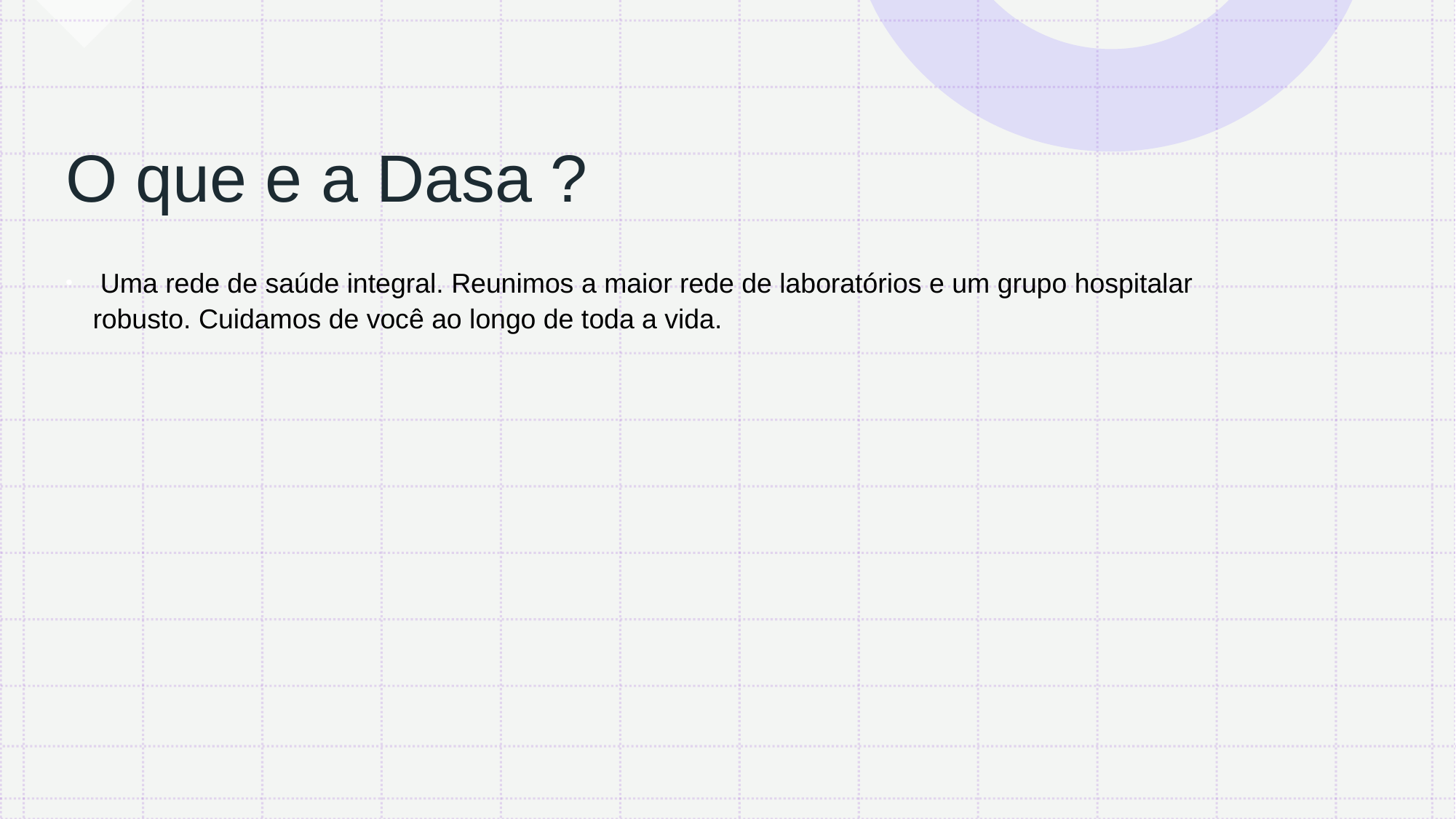

# O que e a Dasa ?
 Uma rede de saúde integral. Reunimos a maior rede de laboratórios e um grupo hospitalar robusto. Cuidamos de você ao longo de toda a vida.